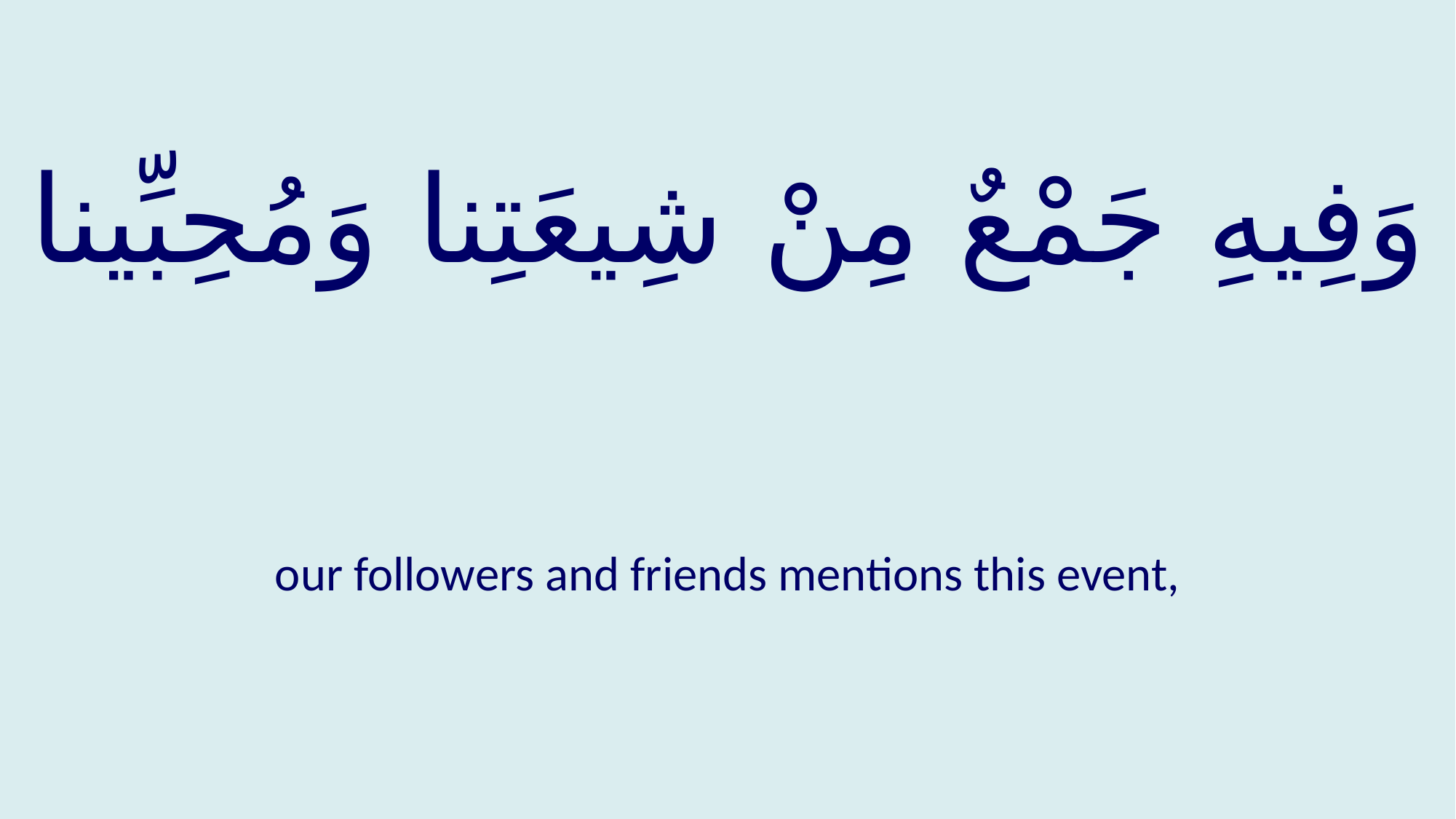

# وَفِيهِ جَمْعٌ مِنْ شِيعَتِنا وَمُحِبِّينا
our followers and friends mentions this event,